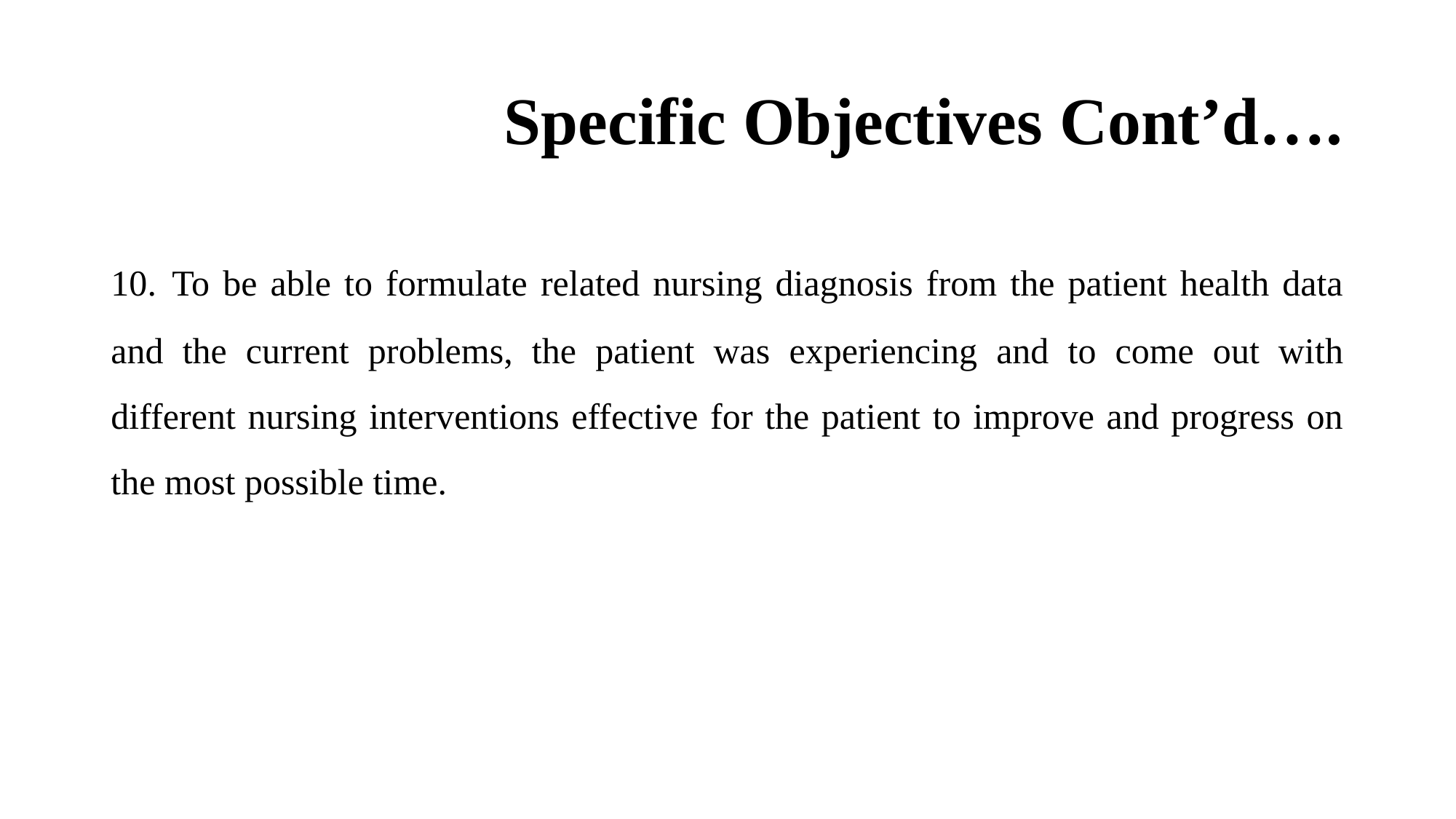

# Specific Objectives Cont’d….
10. To be able to formulate related nursing diagnosis from the patient health data and the current problems, the patient was experiencing and to come out with different nursing interventions effective for the patient to improve and progress on the most possible time.